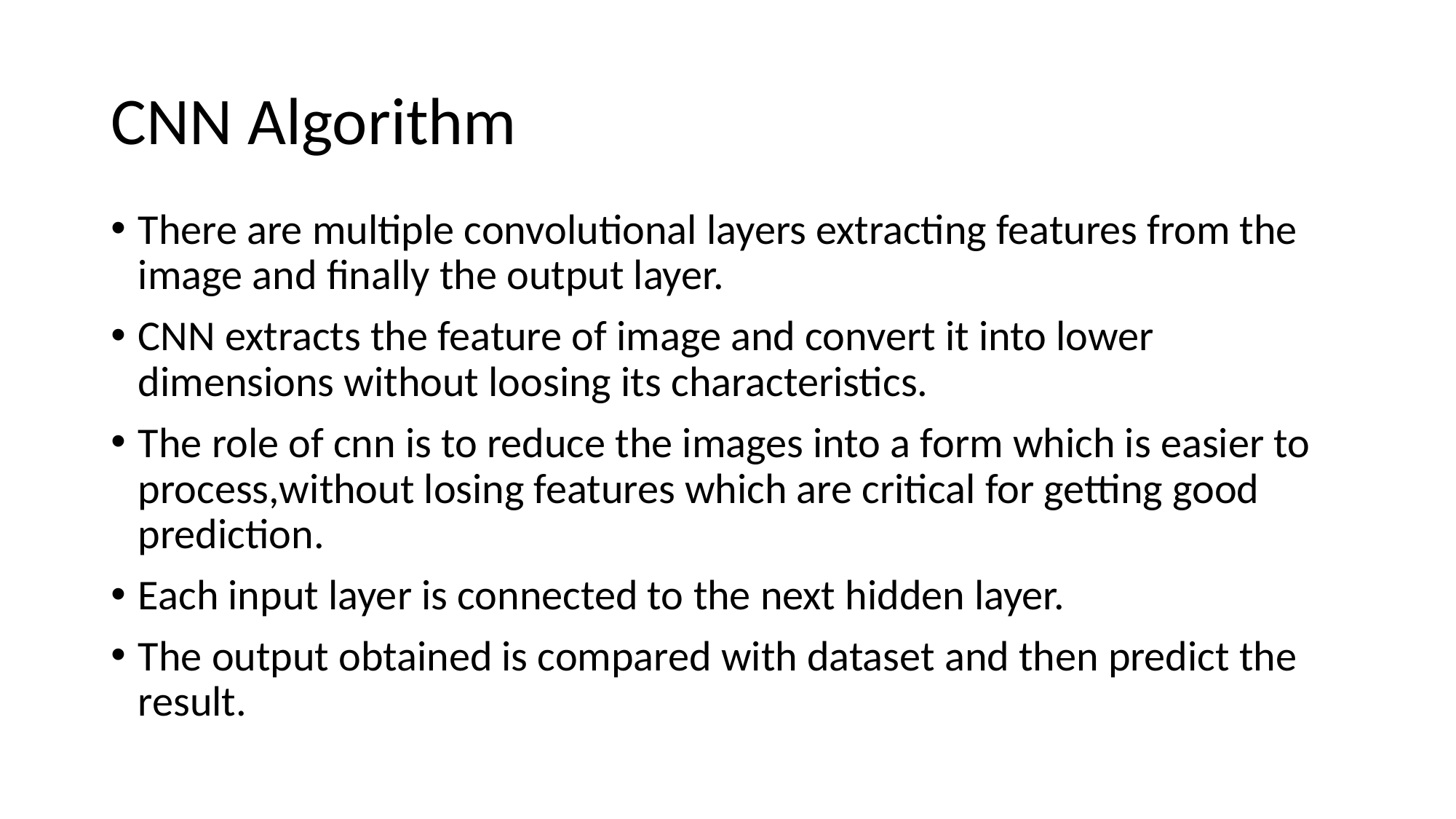

# CNN Algorithm
There are multiple convolutional layers extracting features from the image and finally the output layer.
CNN extracts the feature of image and convert it into lower dimensions without loosing its characteristics.
The role of cnn is to reduce the images into a form which is easier to process,without losing features which are critical for getting good prediction.
Each input layer is connected to the next hidden layer.
The output obtained is compared with dataset and then predict the result.